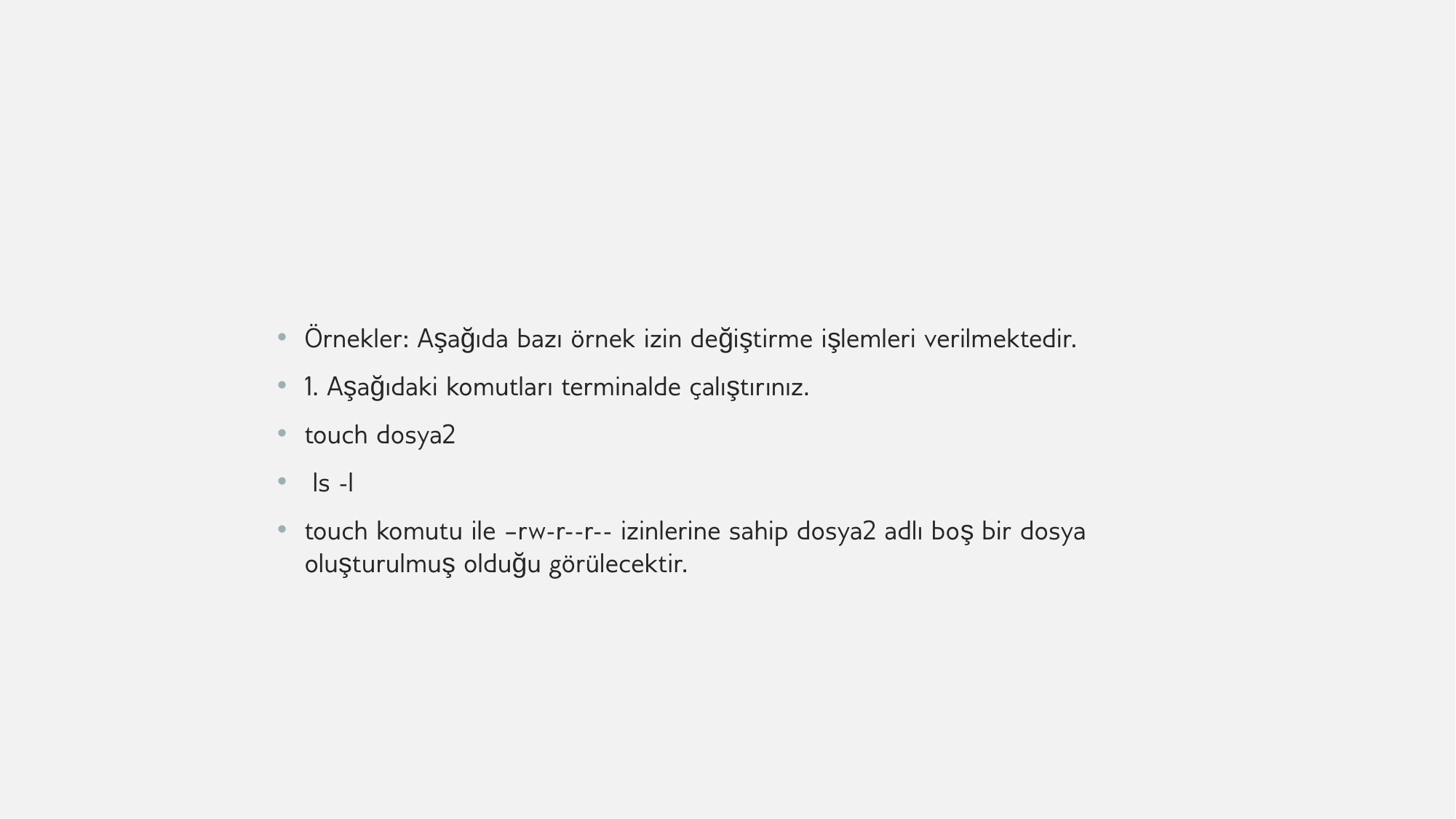

#
Örnekler: Aşağıda bazı örnek izin değiştirme işlemleri verilmektedir.
1. Aşağıdaki komutları terminalde çalıştırınız.
touch dosya2
 ls -l
touch komutu ile –rw-r--r-- izinlerine sahip dosya2 adlı boş bir dosya oluşturulmuş olduğu görülecektir.